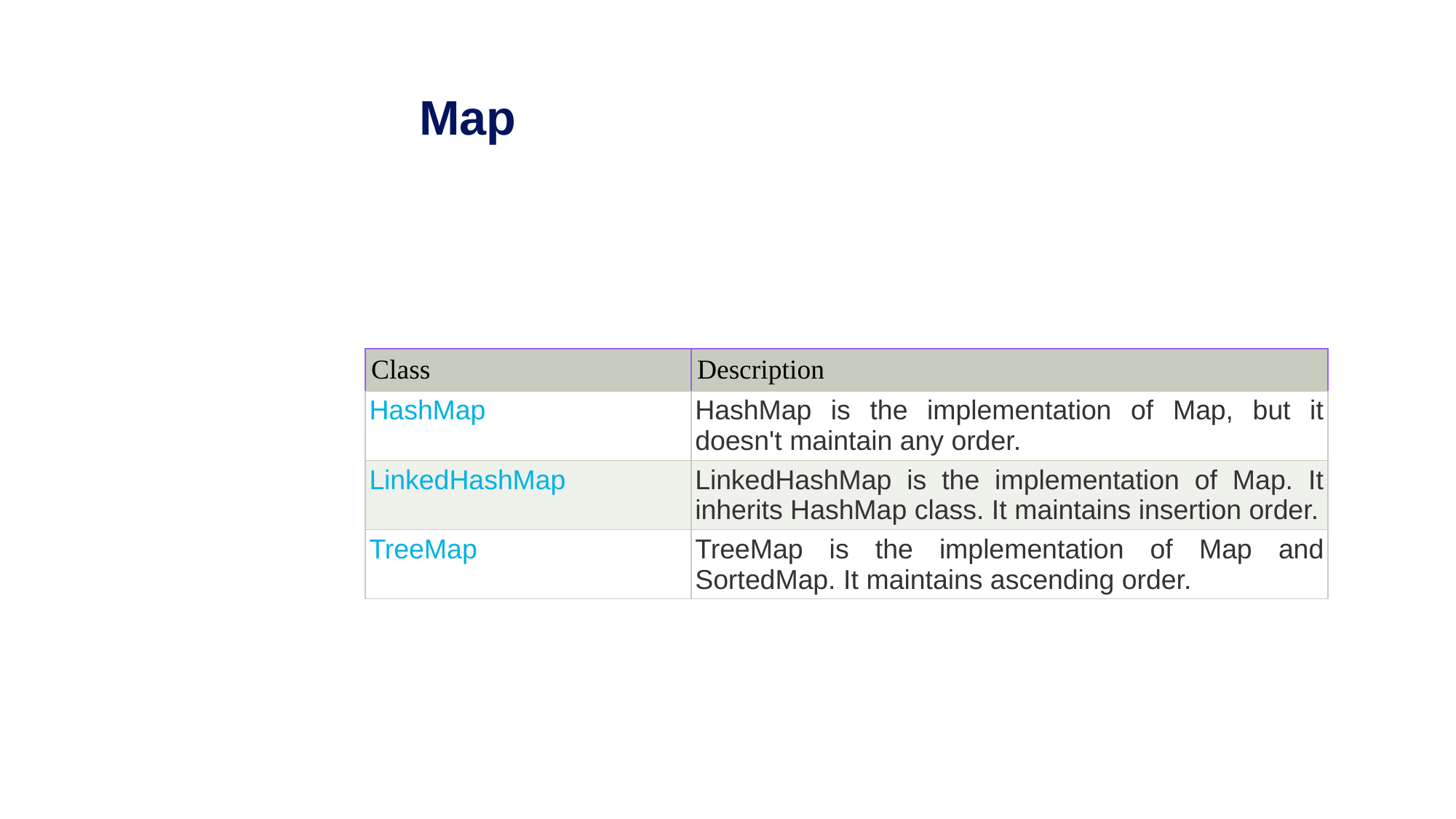

Map
| Class | Description |
| --- | --- |
| HashMap | HashMap is the implementation of Map, but it doesn't maintain any order. |
| LinkedHashMap | LinkedHashMap is the implementation of Map. It inherits HashMap class. It maintains insertion order. |
| TreeMap | TreeMap is the implementation of Map and SortedMap. It maintains ascending order. |